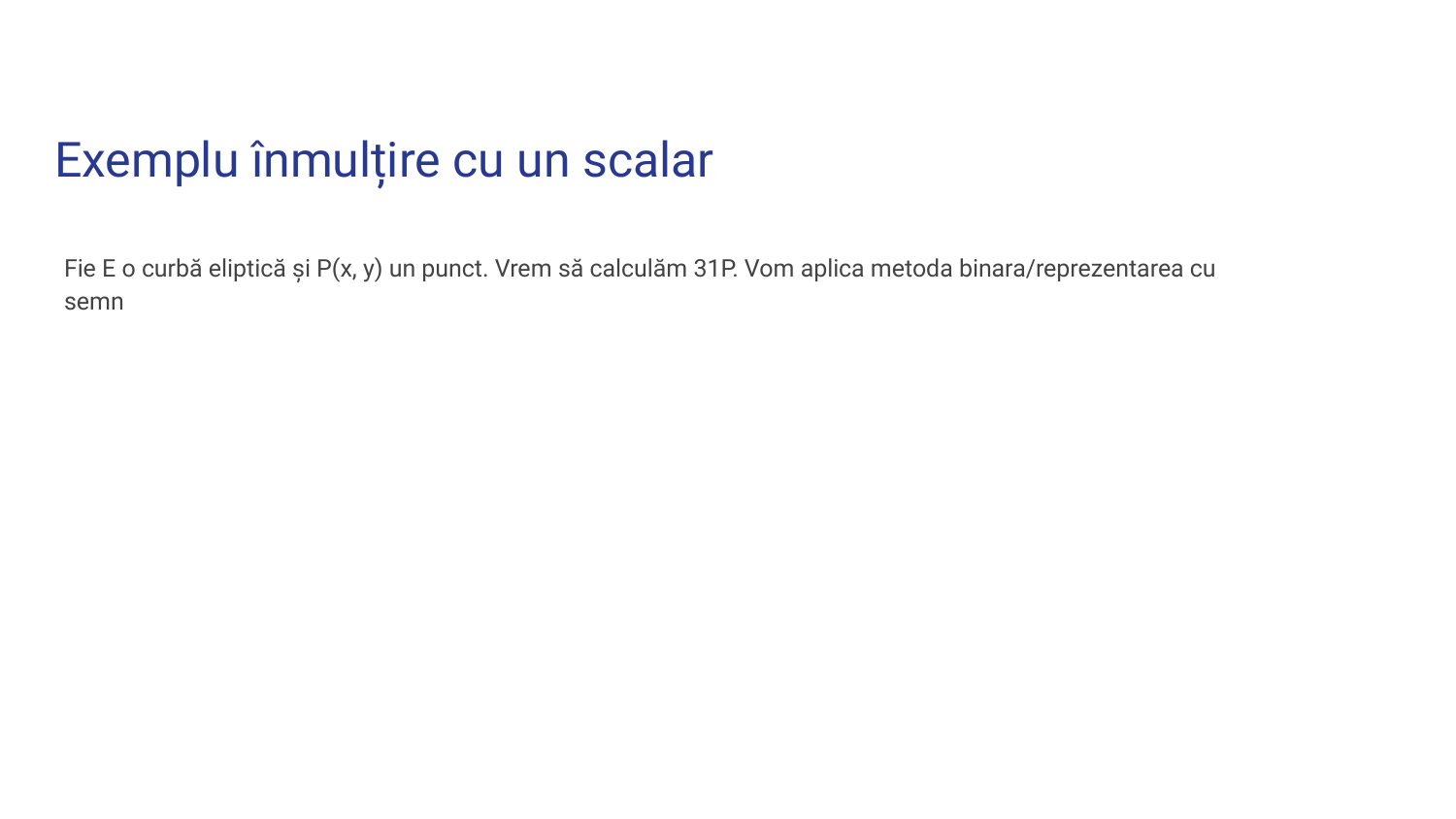

# Exemplu înmulțire cu un scalar
Fie E o curbă eliptică și P(x, y) un punct. Vrem să calculăm 31P. Vom aplica metoda binara/reprezentarea cu semn